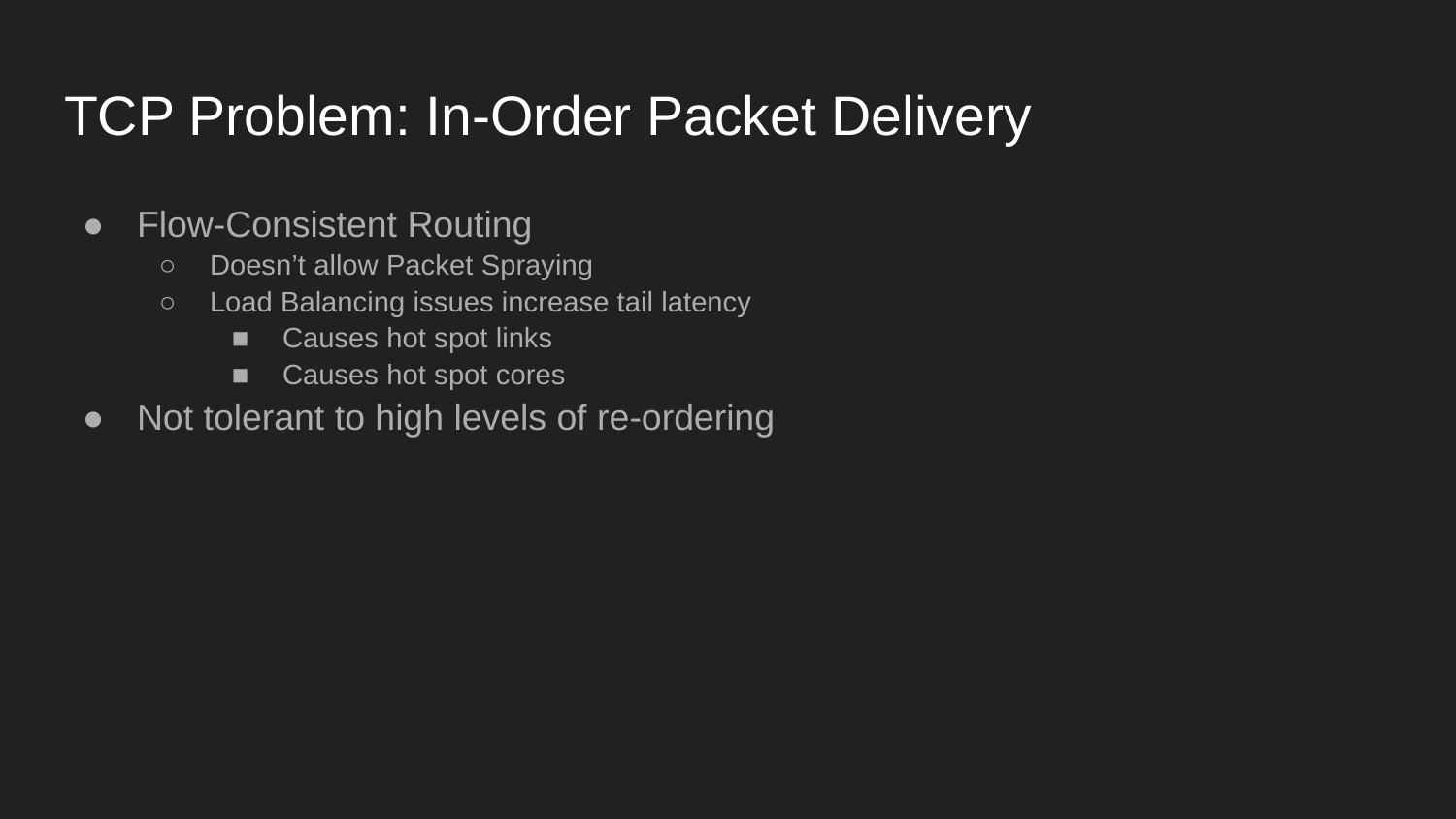

# TCP Problem: In-Order Packet Delivery
Flow-Consistent Routing
Doesn’t allow Packet Spraying
Load Balancing issues increase tail latency
Causes hot spot links
Causes hot spot cores
Not tolerant to high levels of re-ordering